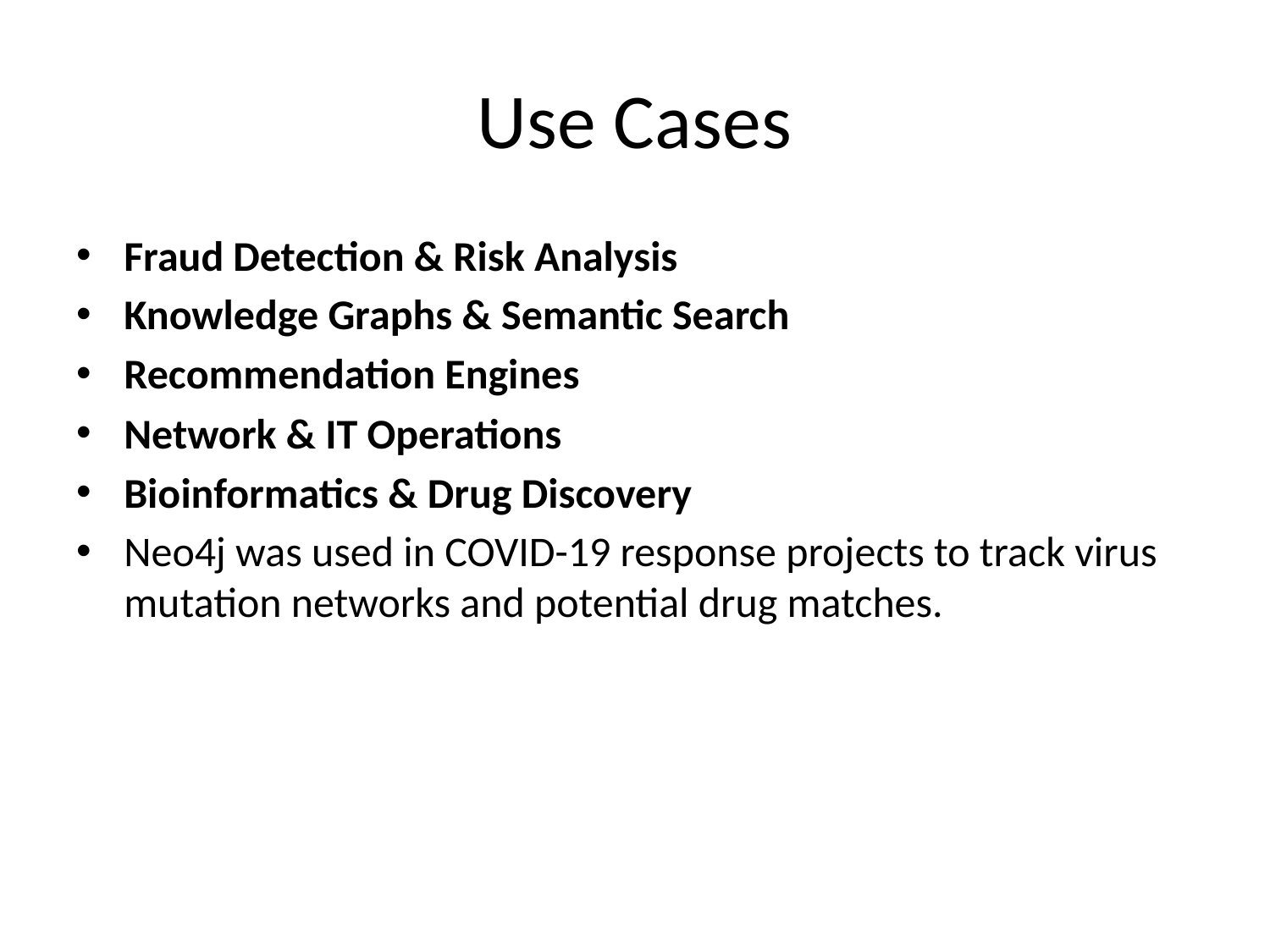

# Use Cases
Fraud Detection & Risk Analysis
Knowledge Graphs & Semantic Search
Recommendation Engines
Network & IT Operations
Bioinformatics & Drug Discovery
Neo4j was used in COVID-19 response projects to track virus mutation networks and potential drug matches.